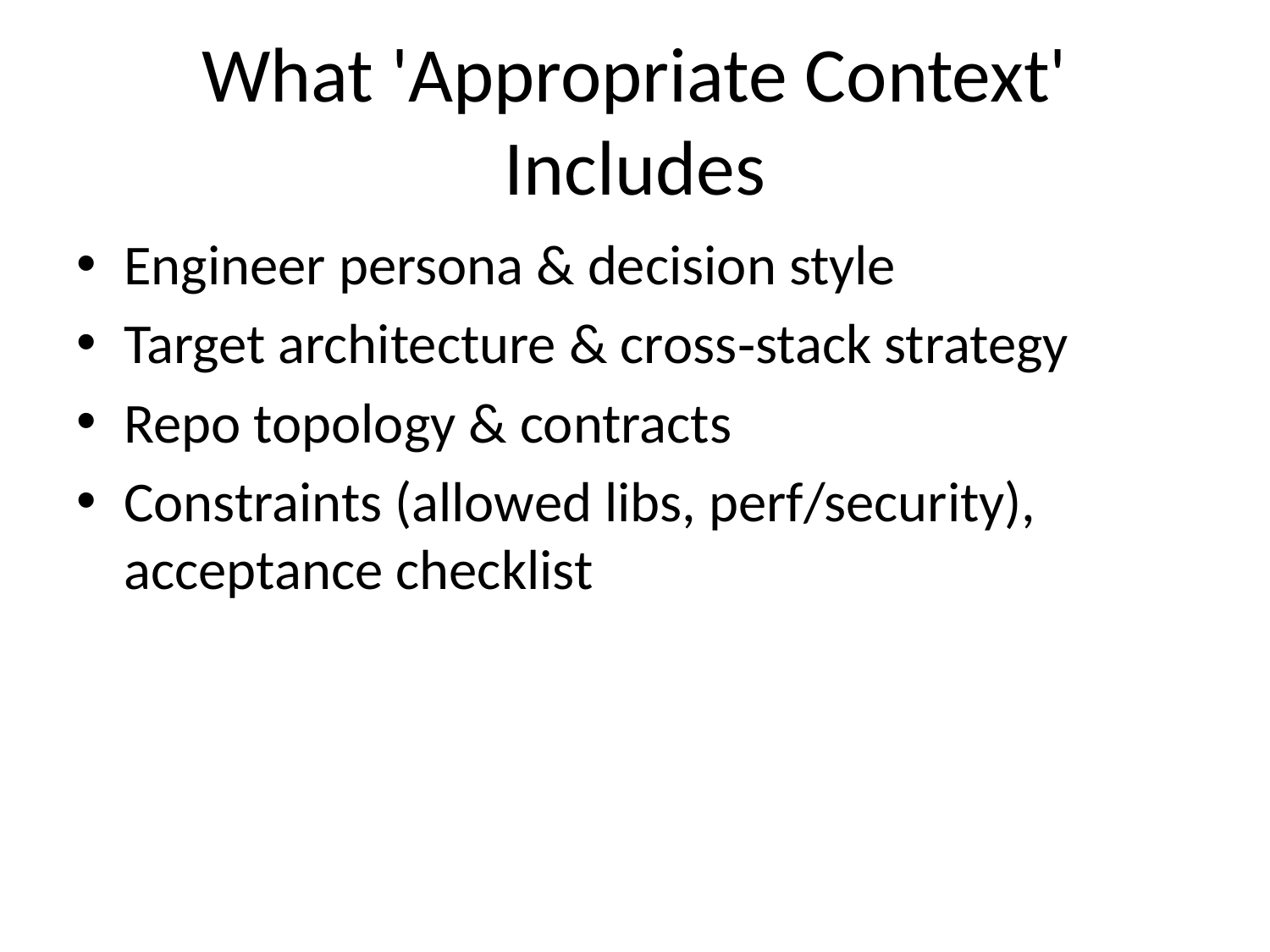

# What 'Appropriate Context' Includes
Engineer persona & decision style
Target architecture & cross‑stack strategy
Repo topology & contracts
Constraints (allowed libs, perf/security), acceptance checklist